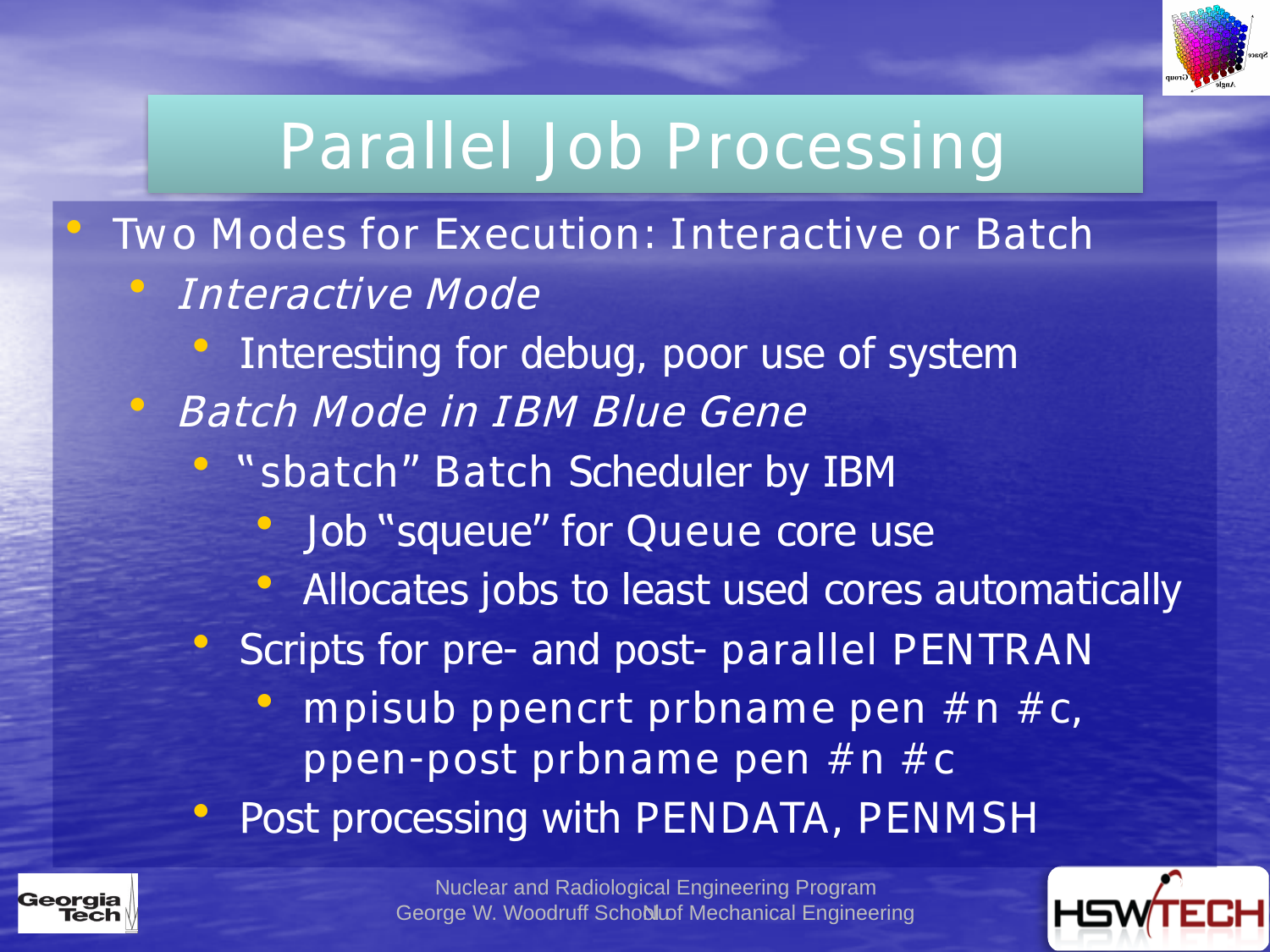

Parallel Job Processing
Two Modes for Execution: Interactive or Batch
Interactive Mode
Interesting for debug, poor use of system
Batch Mode in IBM Blue Gene
“sbatch” Batch Scheduler by IBM
Job “squeue” for Queue core use
Allocates jobs to least used cores automatically
Scripts for pre- and post- parallel PENTRAN
mpisub ppencrt prbname pen #n #c, ppen-post prbname pen #n #c
Post processing with PENDATA, PENMSH
2